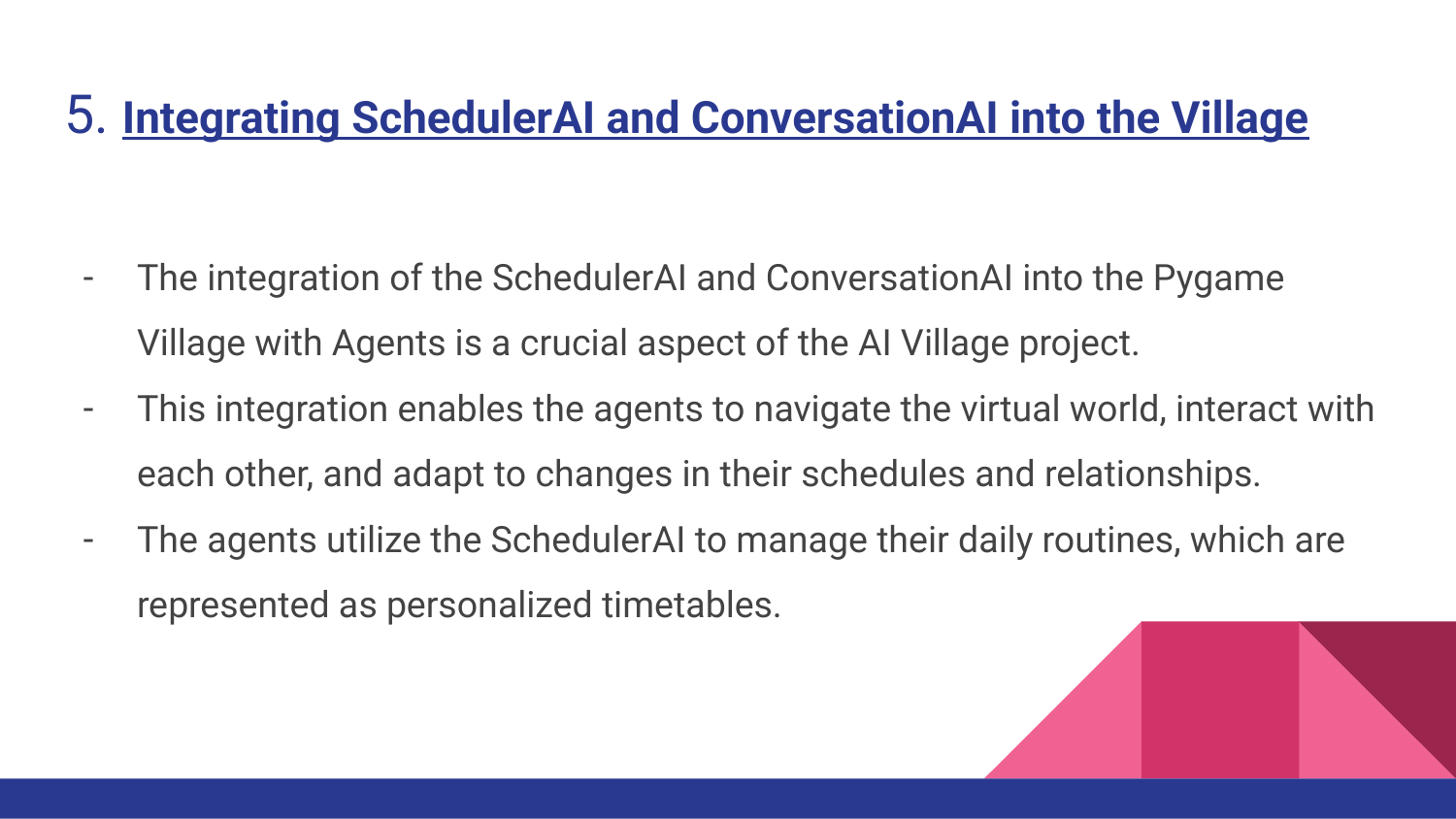

# 5. Integrating SchedulerAI and ConversationAI into the Village

The integration of the SchedulerAI and ConversationAI into the Pygame Village with Agents is a crucial aspect of the AI Village project.
This integration enables the agents to navigate the virtual world, interact with each other, and adapt to changes in their schedules and relationships.
The agents utilize the SchedulerAI to manage their daily routines, which are represented as personalized timetables.